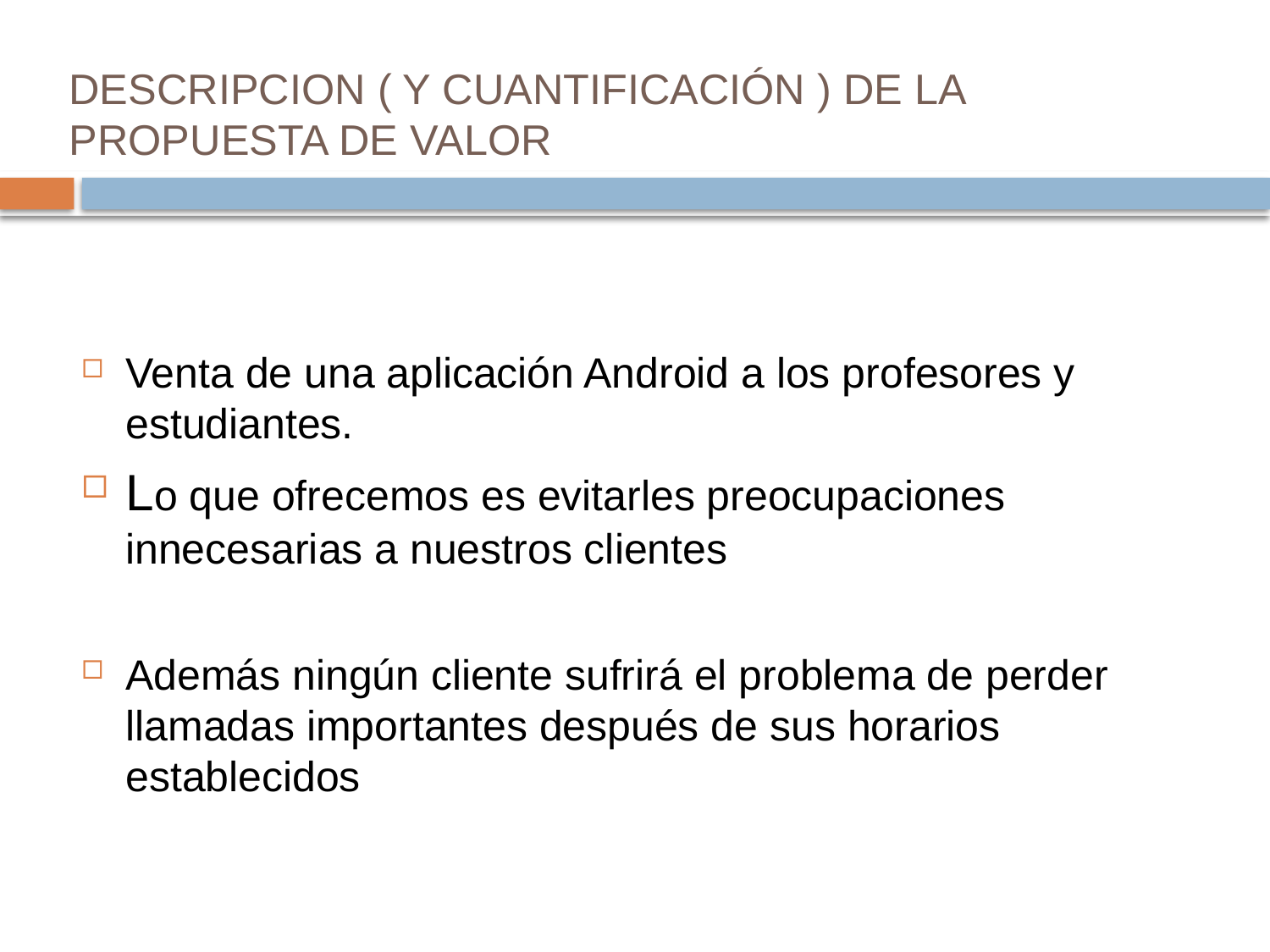

# DESCRIPCION ( Y CUANTIFICACIÓN ) DE LA PROPUESTA DE VALOR

Venta de una aplicación Android a los profesores y estudiantes.
Lo que ofrecemos es evitarles preocupaciones innecesarias a nuestros clientes

Además ningún cliente sufrirá el problema de perder llamadas importantes después de sus horarios establecidos